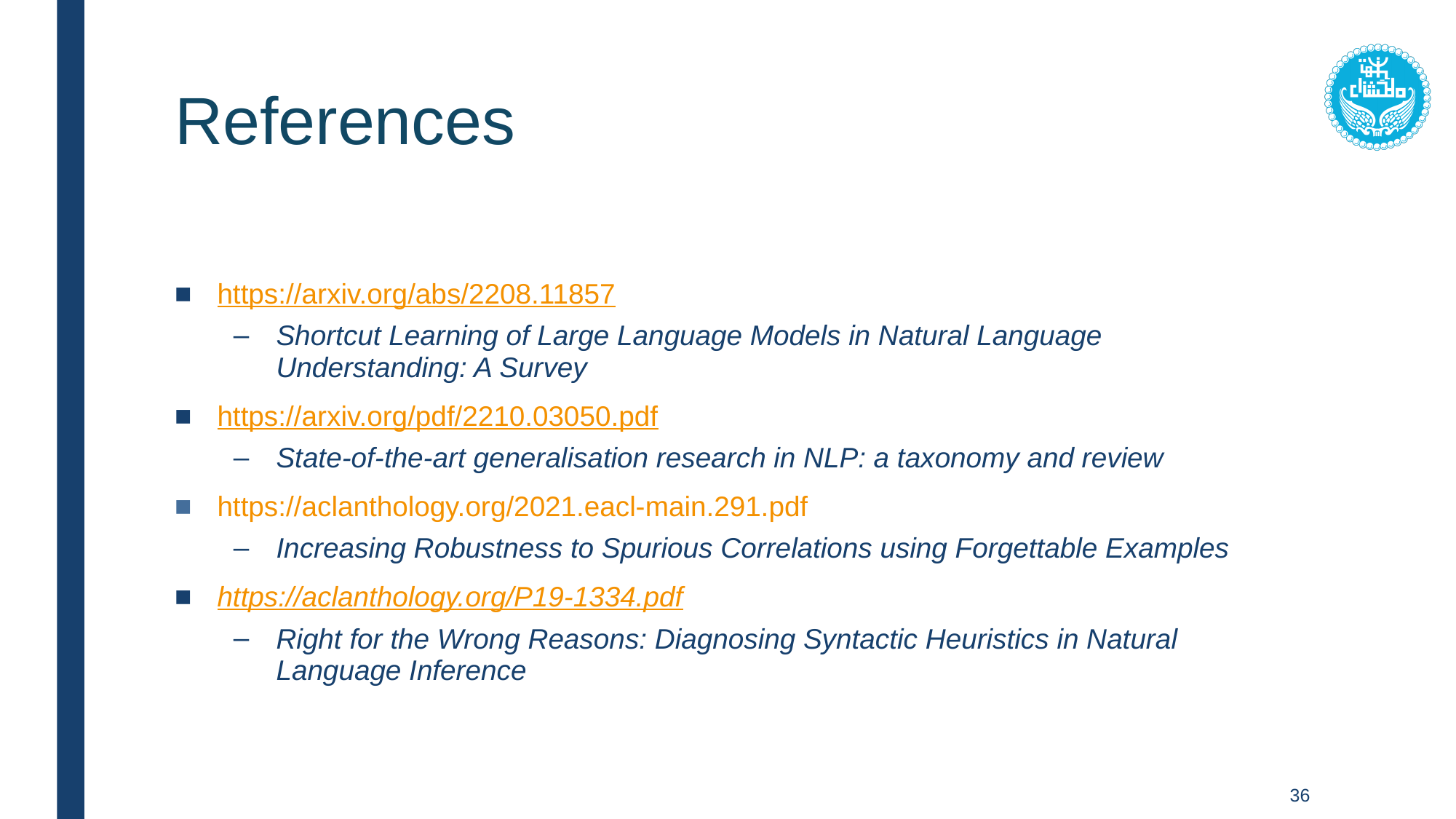

# References
https://arxiv.org/abs/2208.11857
Shortcut Learning of Large Language Models in Natural Language Understanding: A Survey
https://arxiv.org/pdf/2210.03050.pdf
State-of-the-art generalisation research in NLP: a taxonomy and review
https://aclanthology.org/2021.eacl-main.291.pdf
Increasing Robustness to Spurious Correlations using Forgettable Examples
https://aclanthology.org/P19-1334.pdf
Right for the Wrong Reasons: Diagnosing Syntactic Heuristics in Natural Language Inference

36